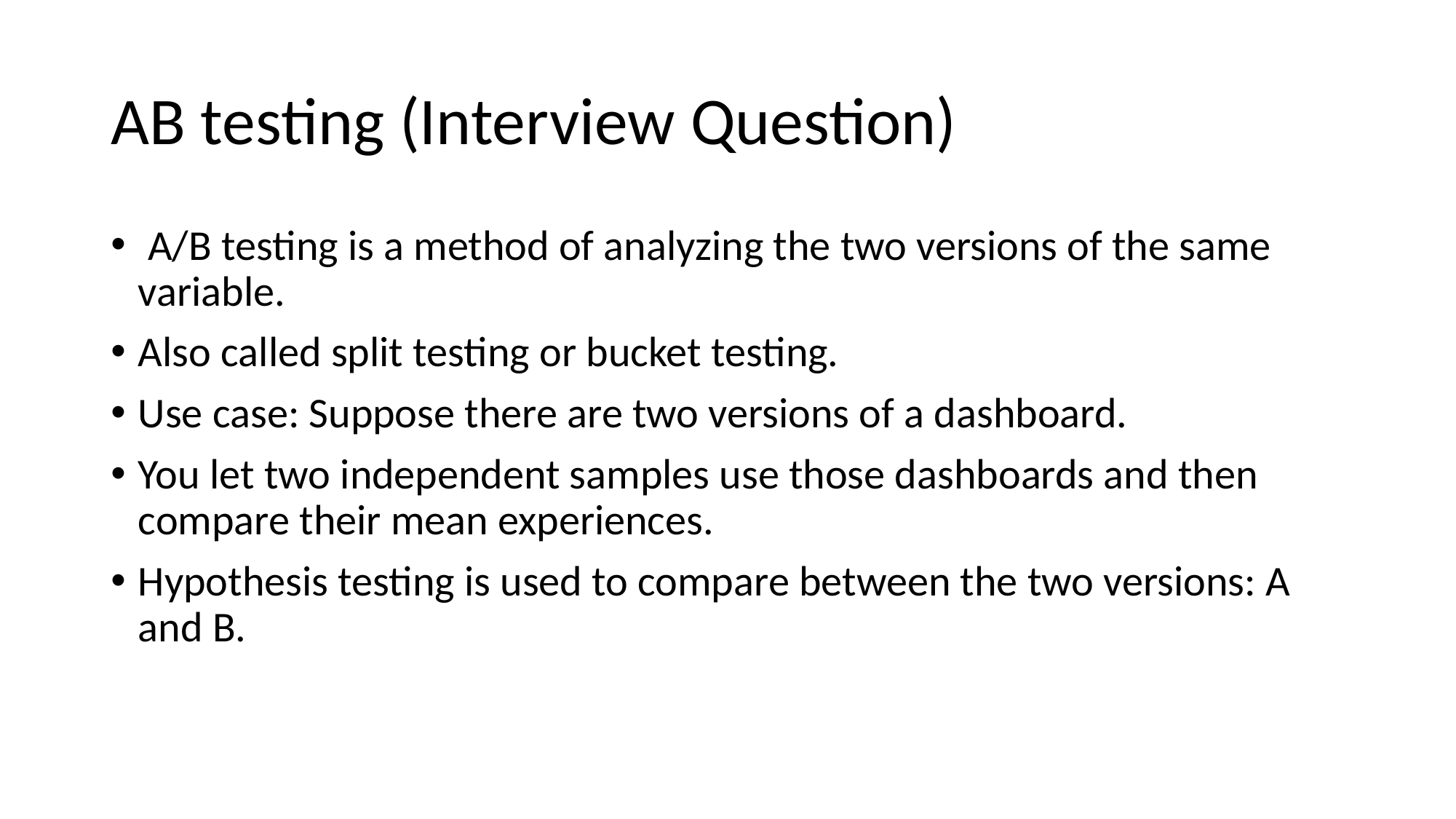

# AB testing (Interview Question)
 A/B testing is a method of analyzing the two versions of the same variable.
Also called split testing or bucket testing.
Use case: Suppose there are two versions of a dashboard.
You let two independent samples use those dashboards and then compare their mean experiences.
Hypothesis testing is used to compare between the two versions: A and B.